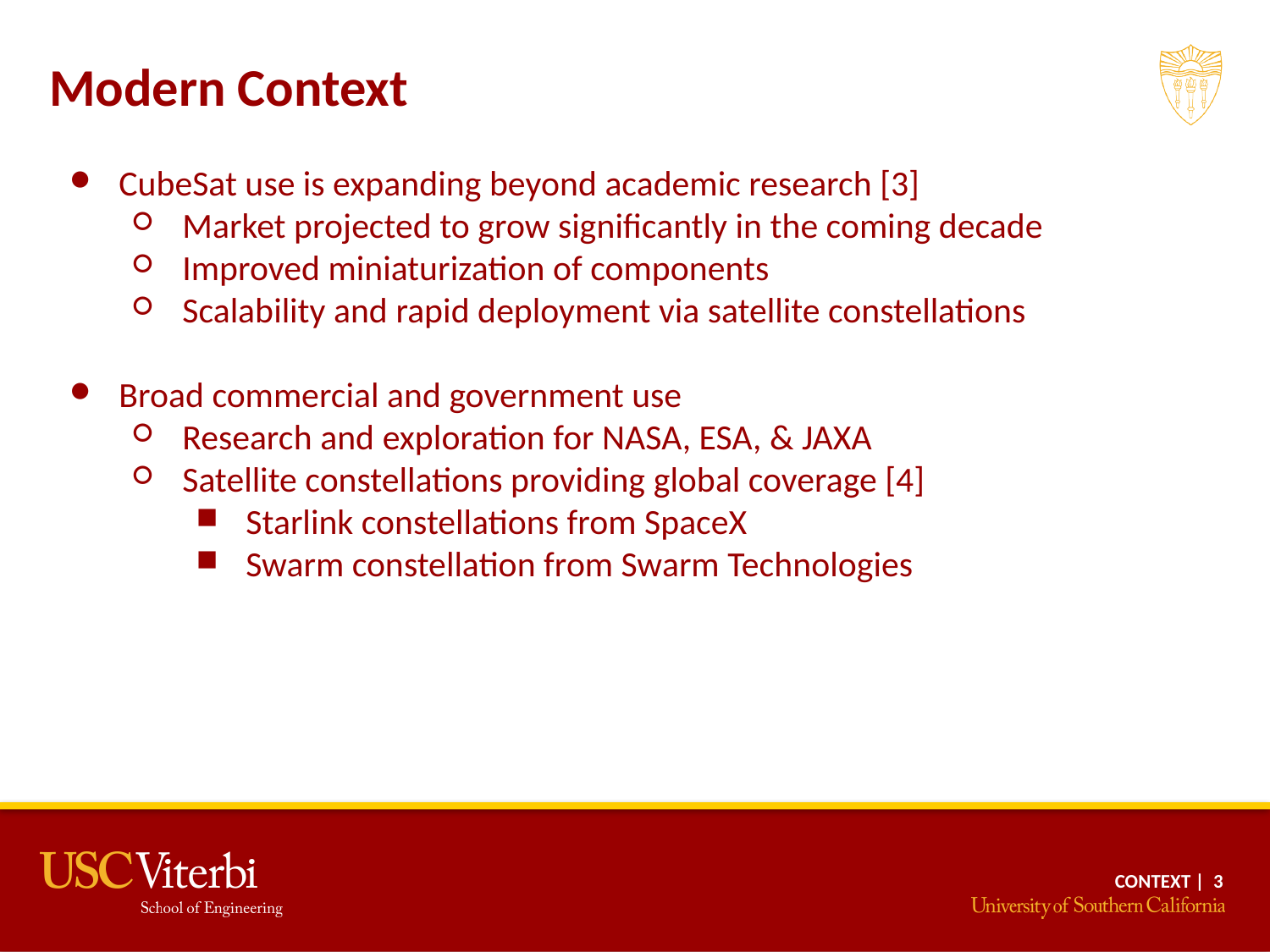

Modern Context
CubeSat use is expanding beyond academic research [3]
Market projected to grow significantly in the coming decade
Improved miniaturization of components
Scalability and rapid deployment via satellite constellations

Broad commercial and government use
Research and exploration for NASA, ESA, & JAXA
Satellite constellations providing global coverage [4]
Starlink constellations from SpaceX
Swarm constellation from Swarm Technologies
CONTEXT |  3
4